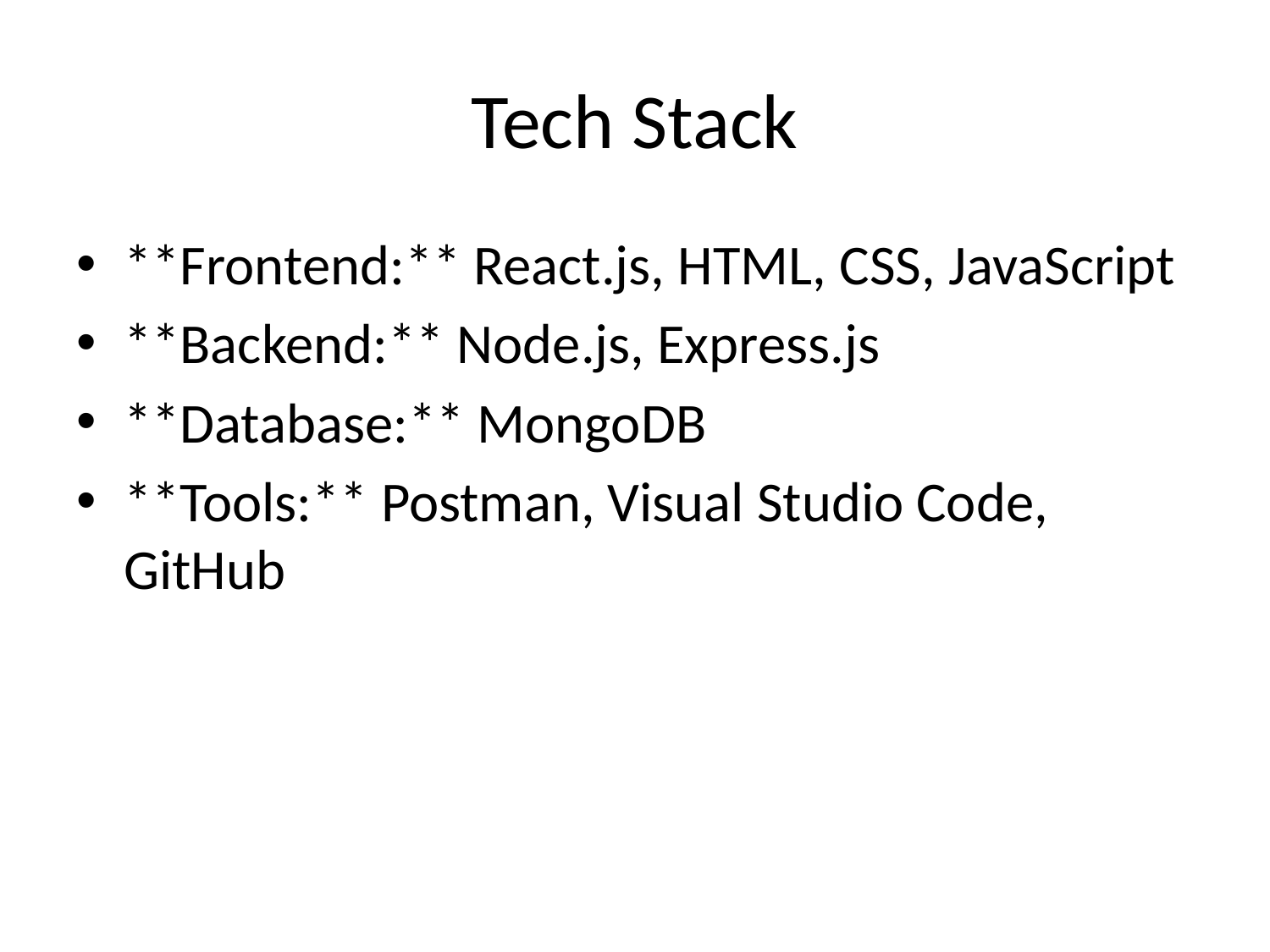

# Tech Stack
**Frontend:** React.js, HTML, CSS, JavaScript
**Backend:** Node.js, Express.js
**Database:** MongoDB
**Tools:** Postman, Visual Studio Code, GitHub